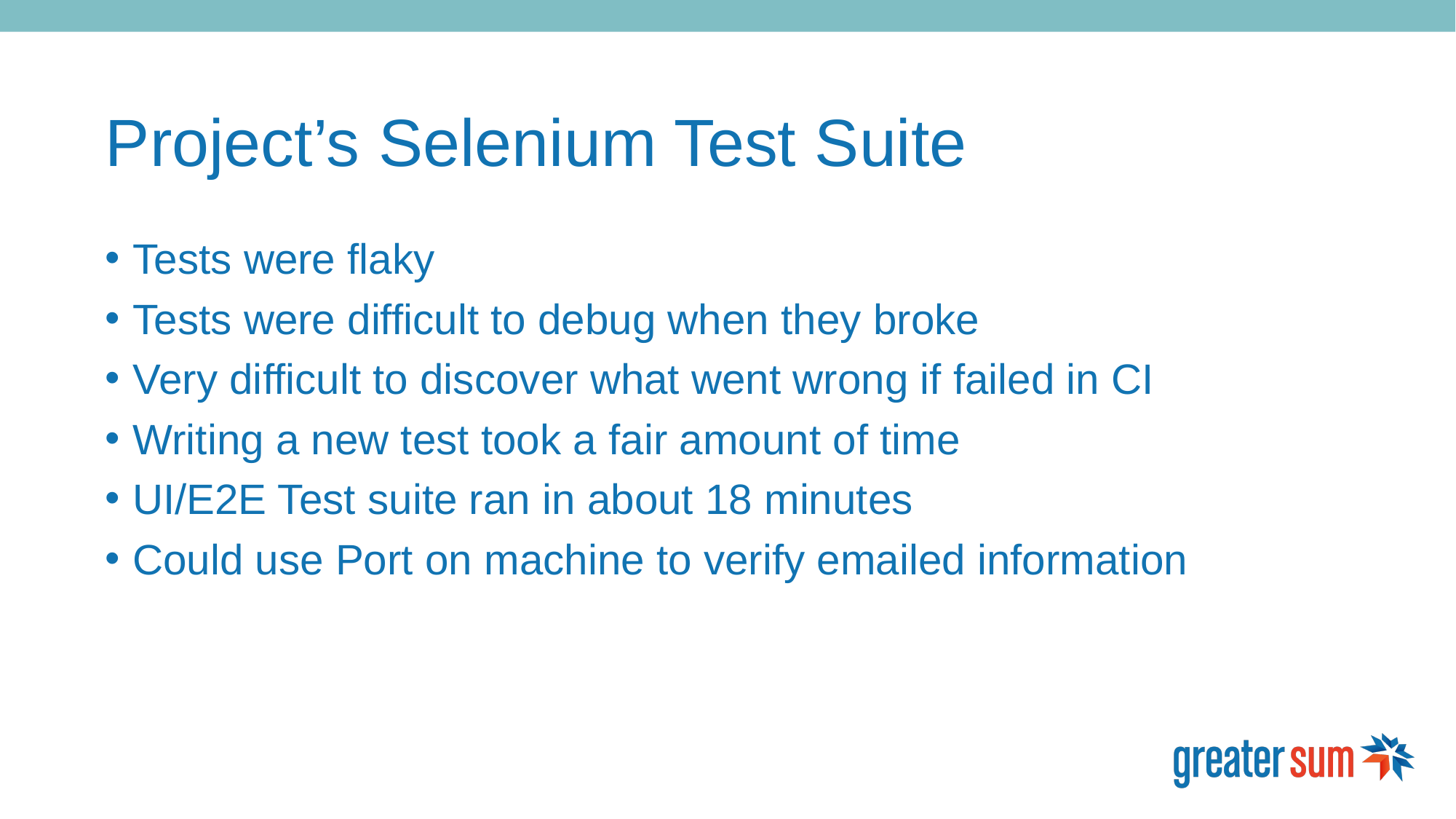

# Project’s Selenium Test Suite
Tests were flaky
Tests were difficult to debug when they broke
Very difficult to discover what went wrong if failed in CI
Writing a new test took a fair amount of time
UI/E2E Test suite ran in about 18 minutes
Could use Port on machine to verify emailed information